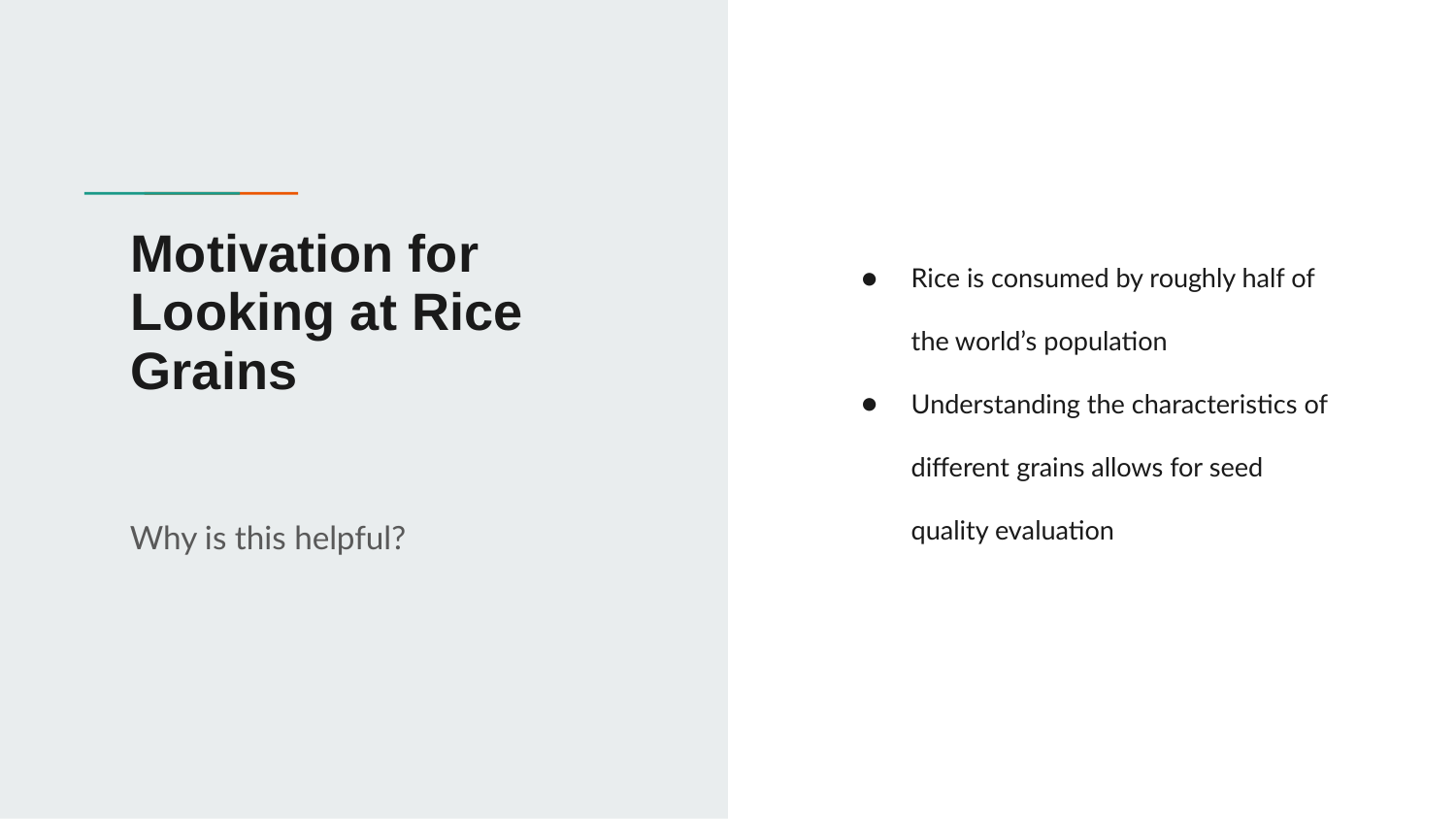

# Motivation for Looking at Rice Grains
Rice is consumed by roughly half of the world’s population
Understanding the characteristics of different grains allows for seed quality evaluation
Why is this helpful?